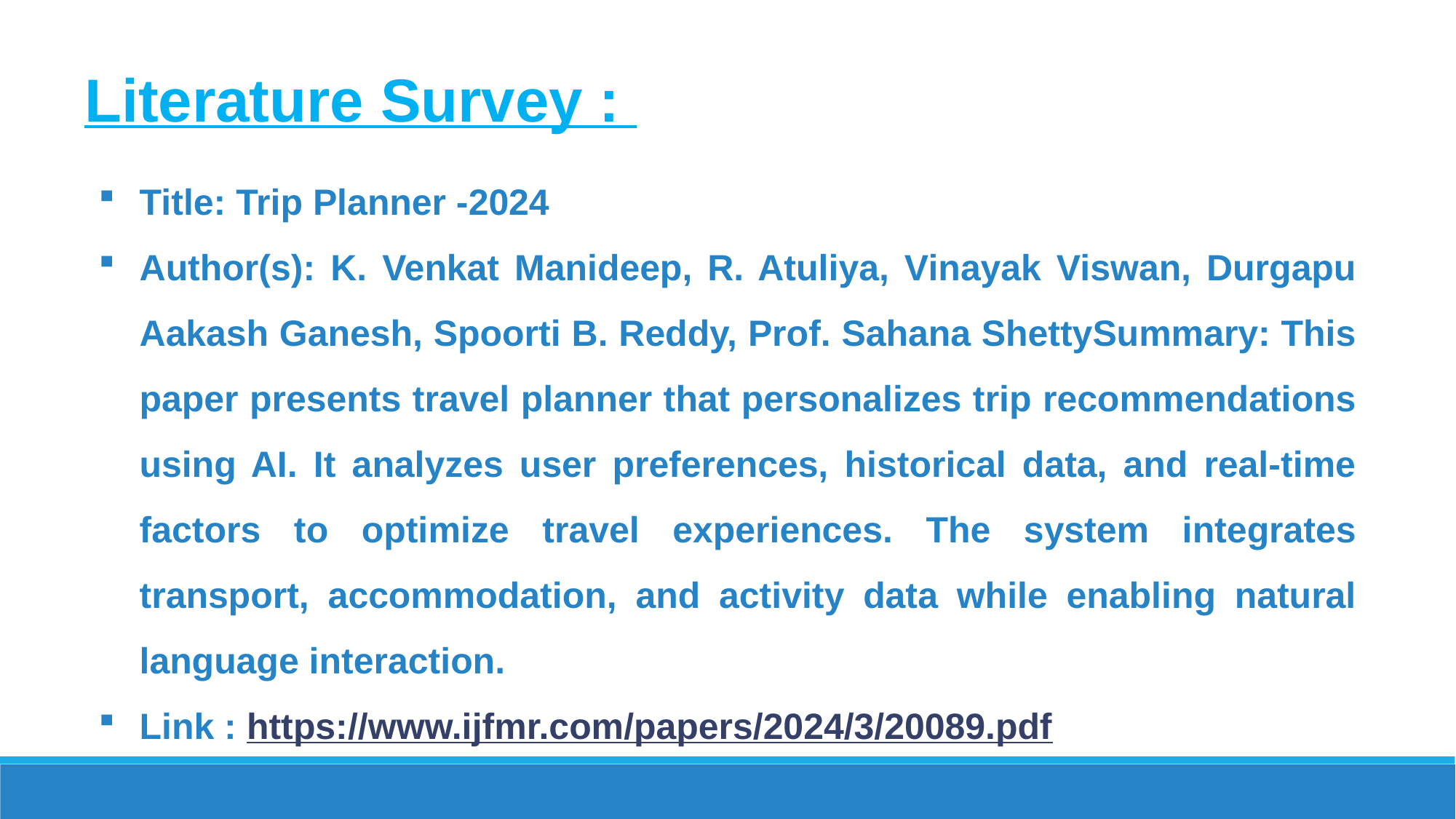

Literature Survey :
Title: Trip Planner -2024
Author(s): K. Venkat Manideep, R. Atuliya, Vinayak Viswan, Durgapu Aakash Ganesh, Spoorti B. Reddy, Prof. Sahana ShettySummary: This paper presents travel planner that personalizes trip recommendations using AI. It analyzes user preferences, historical data, and real-time factors to optimize travel experiences. The system integrates transport, accommodation, and activity data while enabling natural language interaction.
Link : https://www.ijfmr.com/papers/2024/3/20089.pdf